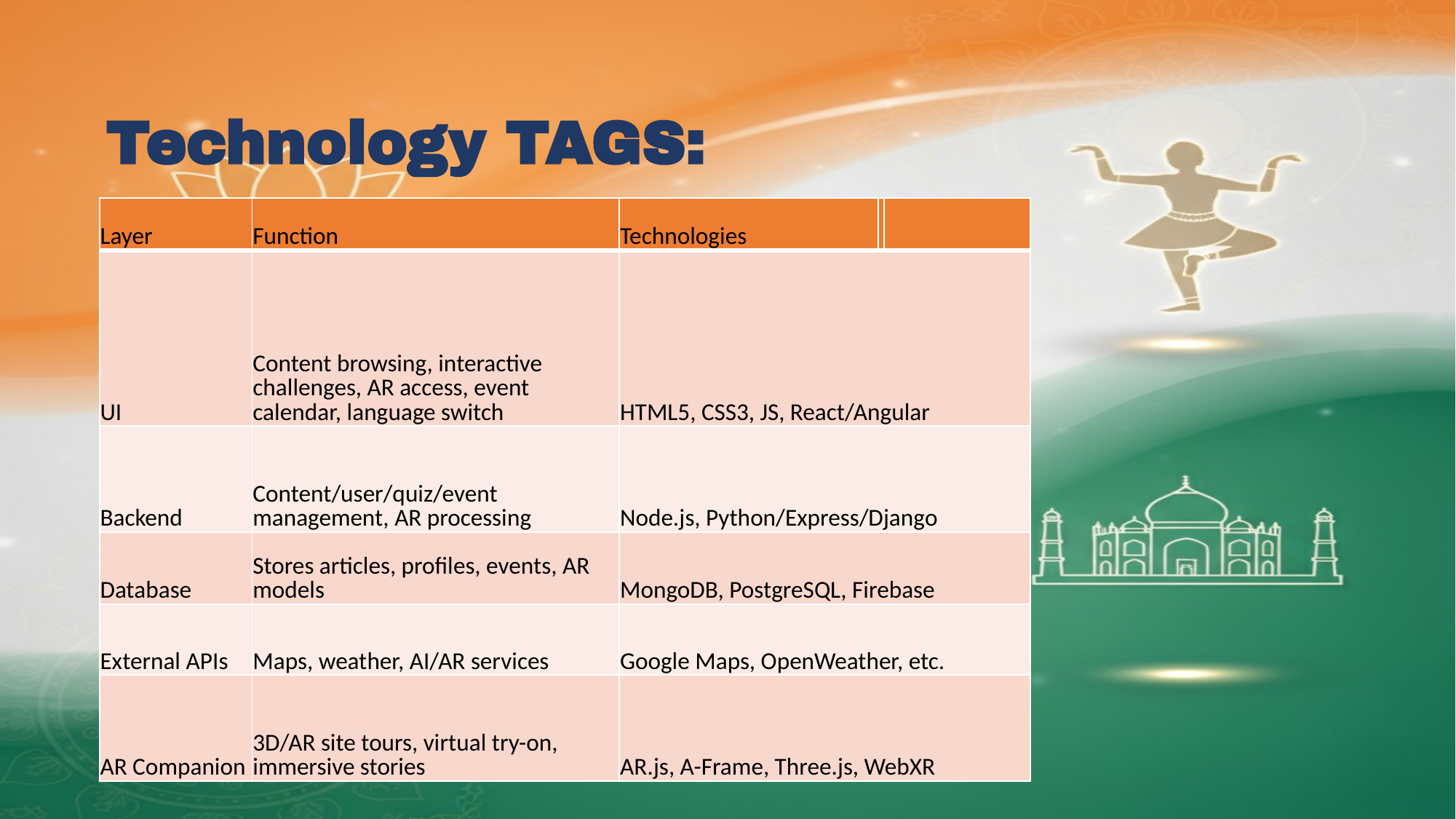

# Technology TAGS:
| Layer | Function | Technologies |  |  |
| --- | --- | --- | --- | --- |
| UI | Content browsing, interactive challenges, AR access, event calendar, language switch | HTML5, CSS3, JS, React/Angular |  |  |
| Backend | Content/user/quiz/event management, AR processing | Node.js, Python/Express/Django |  |  |
| Database | Stores articles, profiles, events, AR models | MongoDB, PostgreSQL, Firebase |  |  |
| External APIs | Maps, weather, AI/AR services | Google Maps, OpenWeather, etc. |  |  |
| AR Companion | 3D/AR site tours, virtual try-on, immersive stories | AR.js, A-Frame, Three.js, WebXR |  |  |